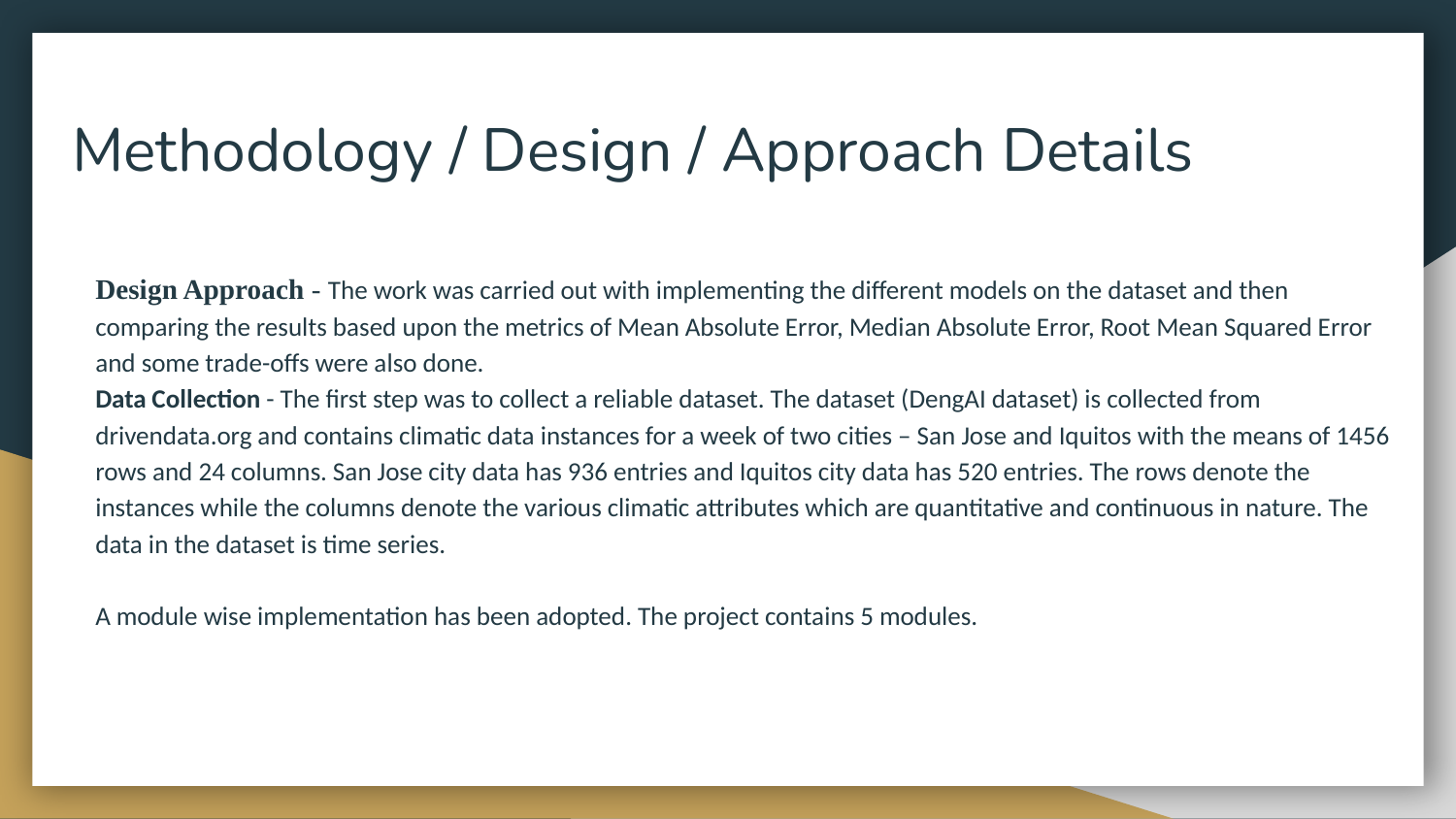

# Methodology / Design / Approach Details
Design Approach - The work was carried out with implementing the different models on the dataset and then comparing the results based upon the metrics of Mean Absolute Error, Median Absolute Error, Root Mean Squared Error and some trade-offs were also done.
Data Collection - The first step was to collect a reliable dataset. The dataset (DengAI dataset) is collected from drivendata.org and contains climatic data instances for a week of two cities – San Jose and Iquitos with the means of 1456 rows and 24 columns. San Jose city data has 936 entries and Iquitos city data has 520 entries. The rows denote the instances while the columns denote the various climatic attributes which are quantitative and continuous in nature. The data in the dataset is time series.

A module wise implementation has been adopted. The project contains 5 modules.